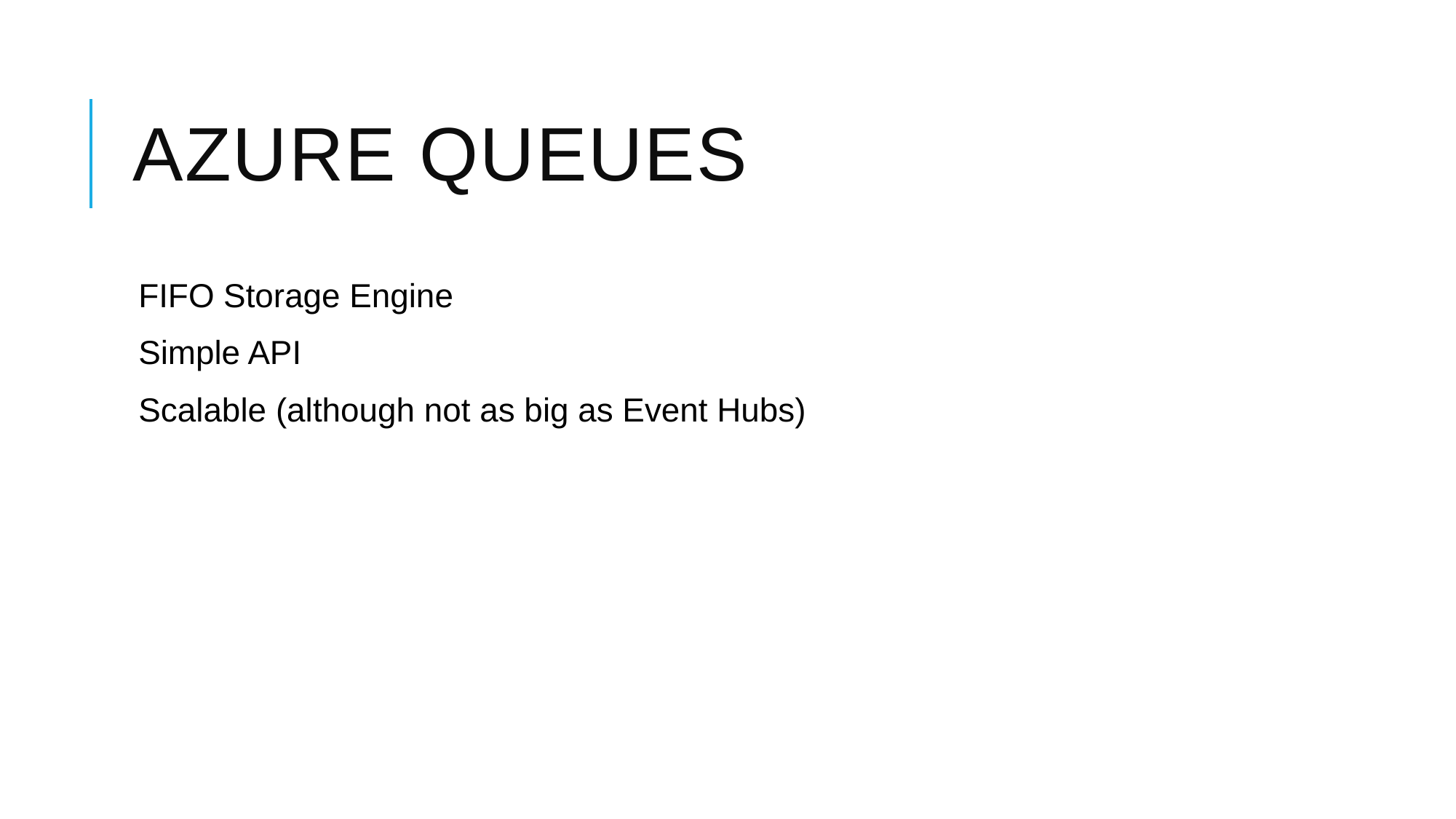

# Azure Queues
FIFO Storage Engine
Simple API
Scalable (although not as big as Event Hubs)